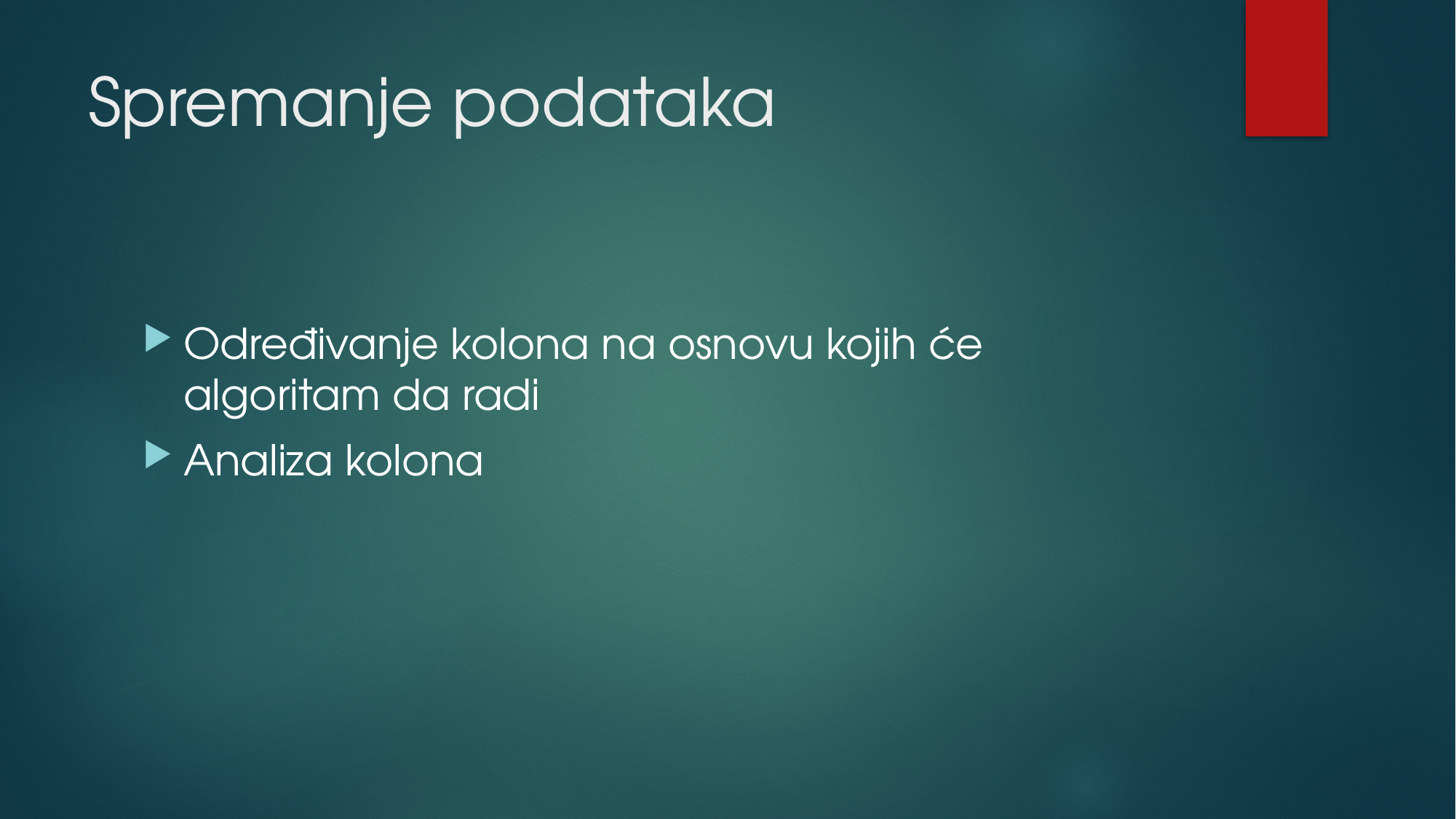

# Spremanje podataka

Određivanje kolona na osnovu kojih će algoritam da radi
Analiza kolona